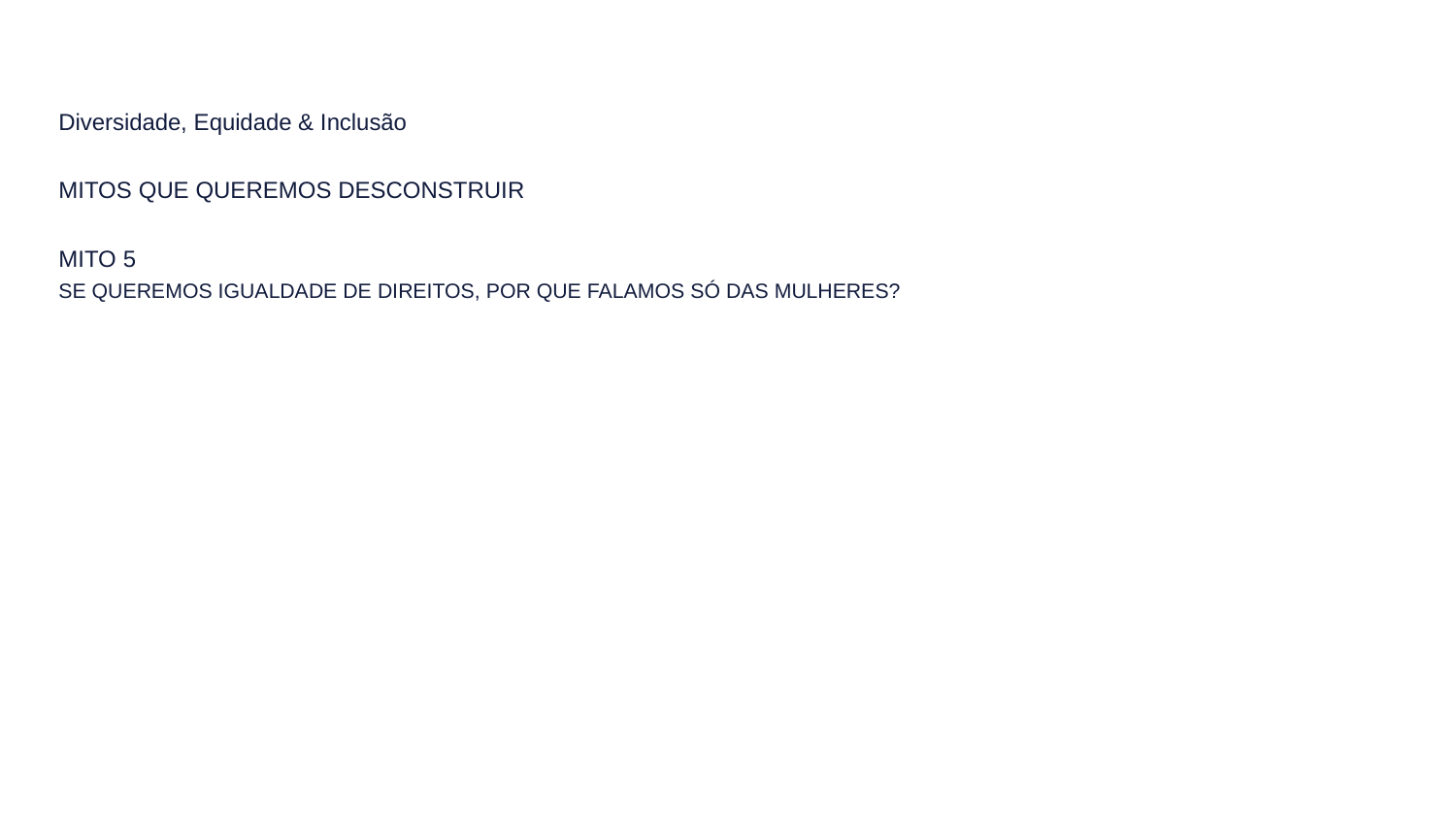

Diversidade, Equidade & Inclusão

MITOS QUE QUEREMOS DESCONSTRUIR

MITO 5
SE QUEREMOS IGUALDADE DE DIREITOS, POR QUE FALAMOS SÓ DAS MULHERES?